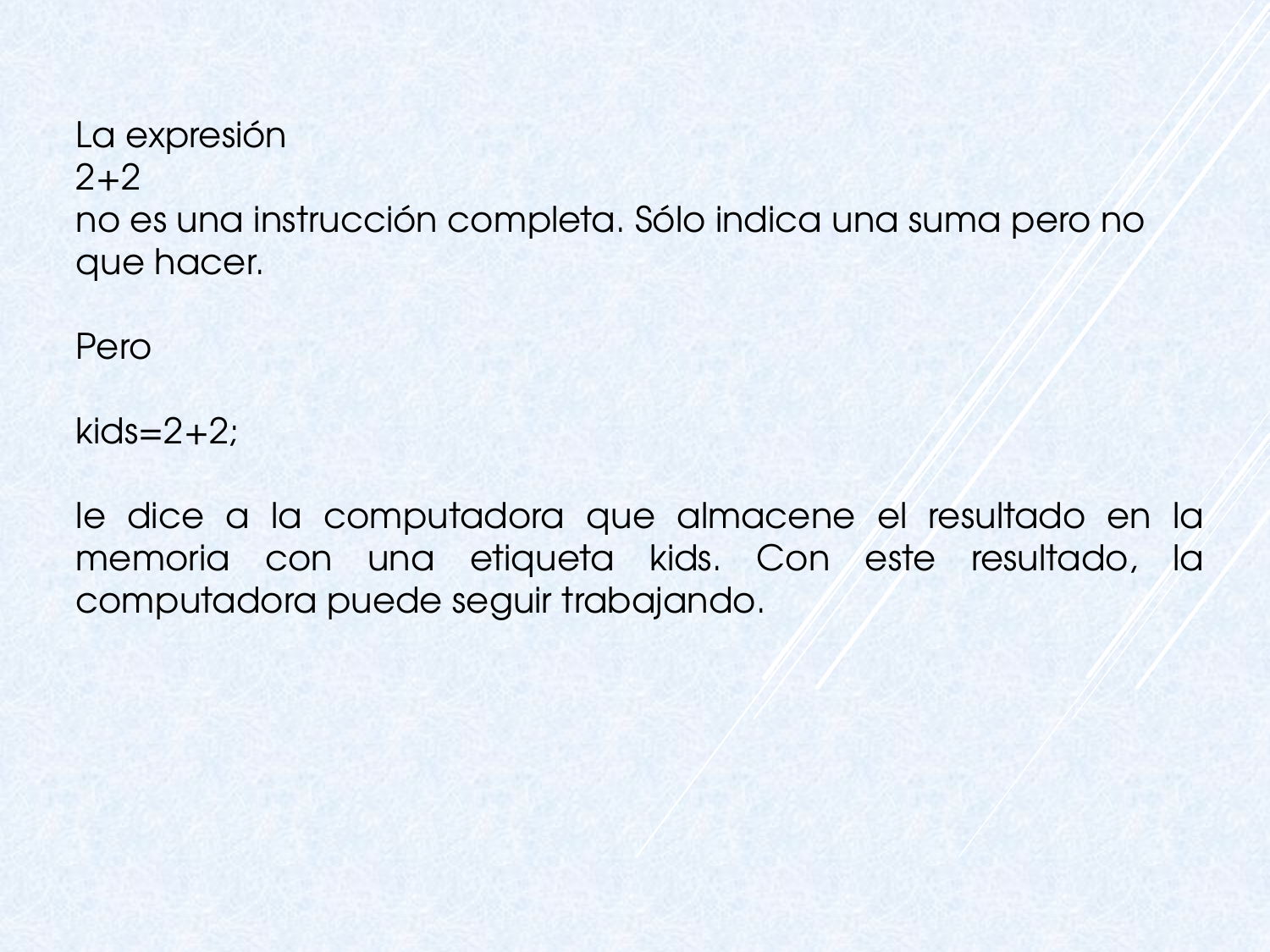

La expresión
2+2
no es una instrucción completa. Sólo indica una suma pero no que hacer.

Pero

kids=2+2;

le dice a la computadora que almacene el resultado en la memoria con una etiqueta kids. Con este resultado, la computadora puede seguir trabajando.